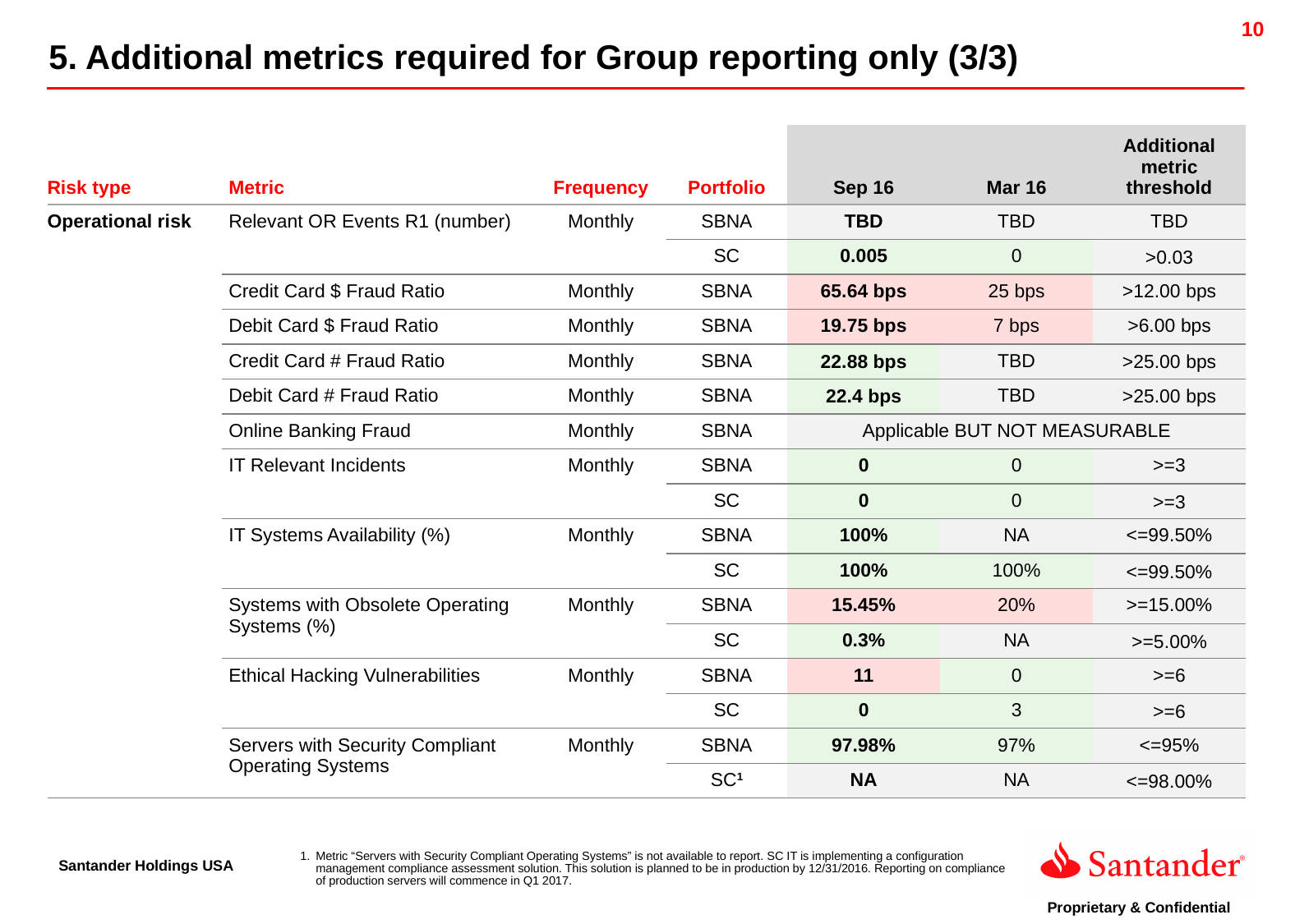

5. Additional metrics required for Group reporting only (3/3)
| Risk type | Metric | Frequency | Portfolio | Sep 16 | Mar 16 | Additional metric threshold |
| --- | --- | --- | --- | --- | --- | --- |
| Operational risk | Relevant OR Events R1 (number) | Monthly | SBNA | TBD | TBD | TBD |
|  |  |  | SC | 0.005 | 0 | >0.03 |
|  | Credit Card $ Fraud Ratio | Monthly | SBNA | 65.64 bps | 25 bps | >12.00 bps |
|  | Debit Card $ Fraud Ratio | Monthly | SBNA | 19.75 bps | 7 bps | >6.00 bps |
|  | Credit Card # Fraud Ratio | Monthly | SBNA | 22.88 bps | TBD | >25.00 bps |
|  | Debit Card # Fraud Ratio | Monthly | SBNA | 22.4 bps | TBD | >25.00 bps |
|  | Online Banking Fraud | Monthly | SBNA | Applicable BUT NOT MEASURABLE |  |  |
|  | IT Relevant Incidents | Monthly | SBNA | 0 | 0 | >=3 |
|  |  |  | SC | 0 | 0 | >=3 |
|  | IT Systems Availability (%) | Monthly | SBNA | 100% | NA | <=99.50% |
|  |  |  | SC | 100% | 100% | <=99.50% |
|  | Systems with Obsolete Operating Systems (%) | Monthly | SBNA | 15.45% | 20% | >=15.00% |
|  |  |  | SC | 0.3% | NA | >=5.00% |
|  | Ethical Hacking Vulnerabilities | Monthly | SBNA | 11 | 0 | >=6 |
|  |  |  | SC | 0 | 3 | >=6 |
|  | Servers with Security Compliant Operating Systems | Monthly | SBNA | 97.98% | 97% | <=95% |
|  |  |  | SC1 | NA | NA | <=98.00% |

Metric “Servers with Security Compliant Operating Systems” is not available to report. SC IT is implementing a configuration management compliance assessment solution. This solution is planned to be in production by 12/31/2016. Reporting on compliance of production servers will commence in Q1 2017.